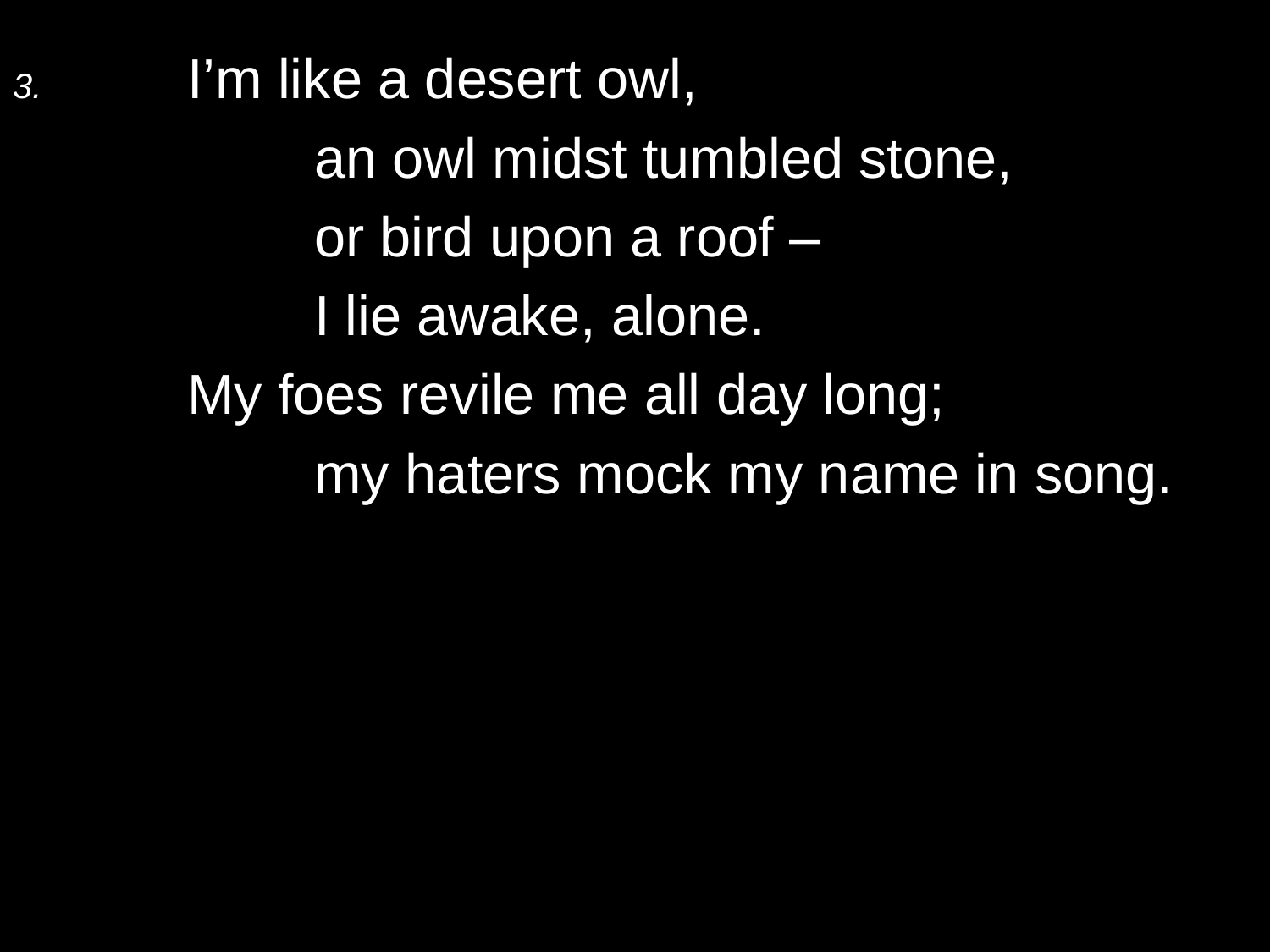

3.	I’m like a desert owl,
		an owl midst tumbled stone,
		or bird upon a roof –
		I lie awake, alone.
	My foes revile me all day long;
		my haters mock my name in song.